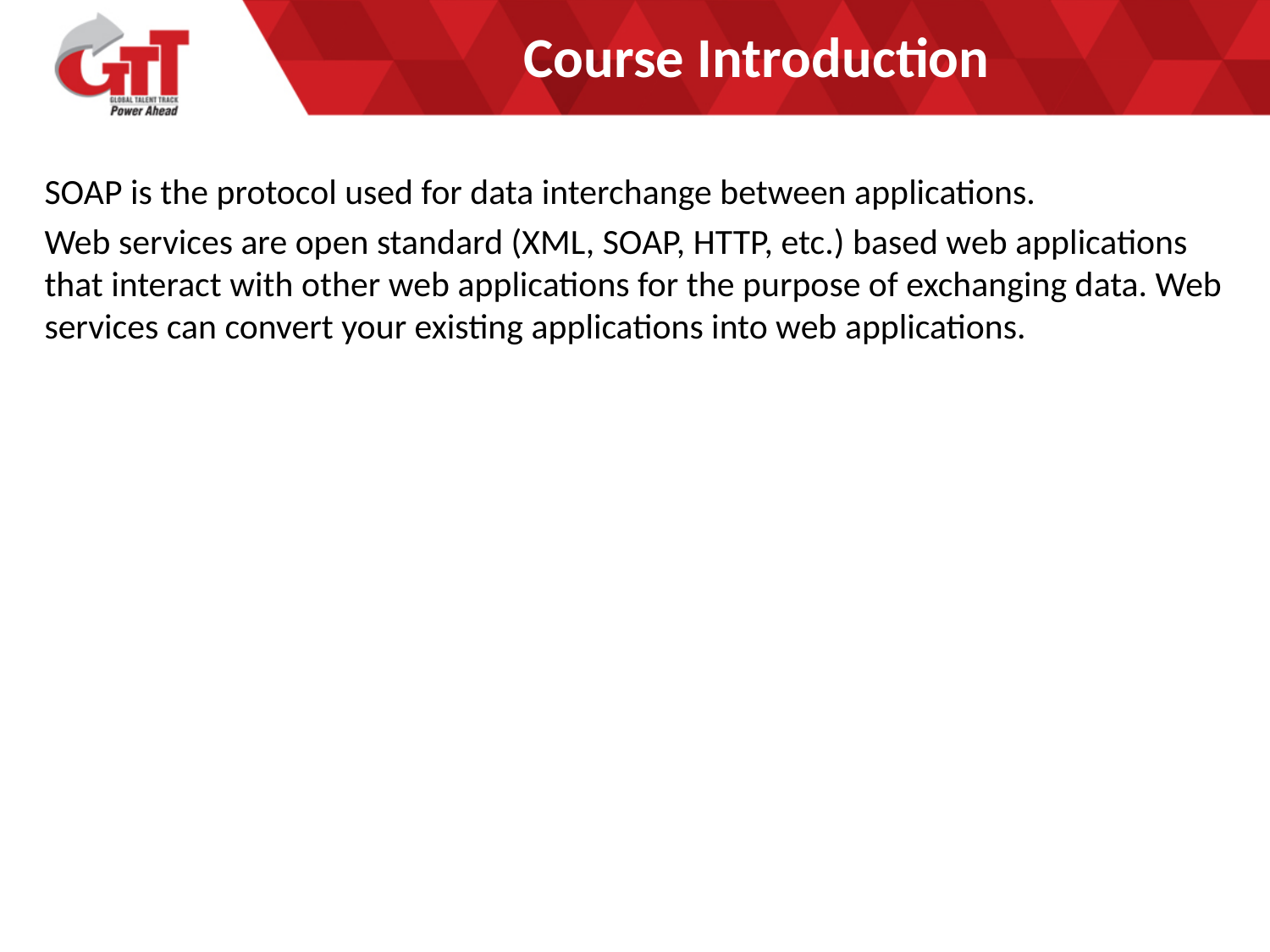

# Course Introduction
SOAP is the protocol used for data interchange between applications.
Web services are open standard (XML, SOAP, HTTP, etc.) based web applications that interact with other web applications for the purpose of exchanging data. Web services can convert your existing applications into web applications.